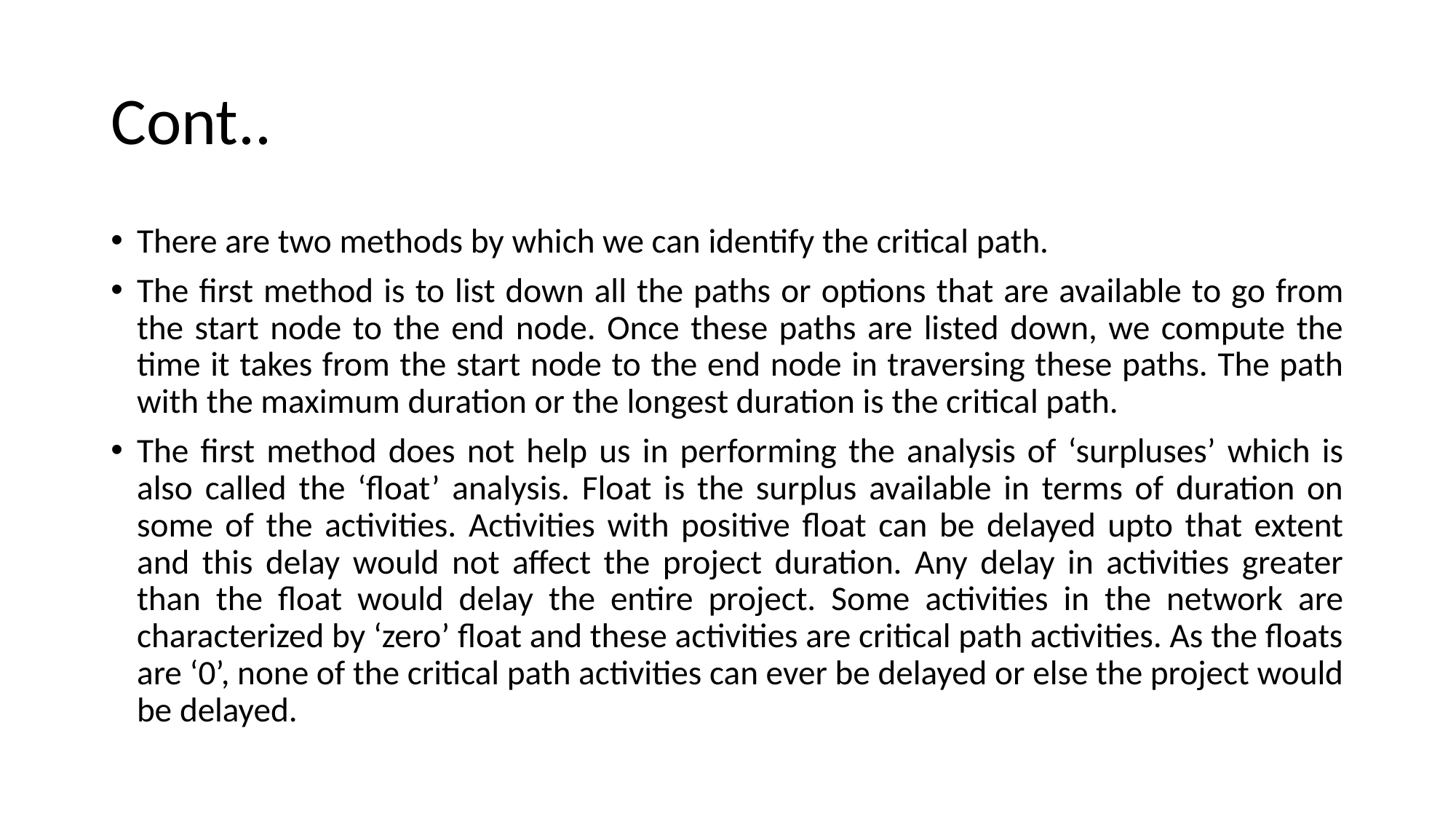

# Cont..
There are two methods by which we can identify the critical path.
The first method is to list down all the paths or options that are available to go from the start node to the end node. Once these paths are listed down, we compute the time it takes from the start node to the end node in traversing these paths. The path with the maximum duration or the longest duration is the critical path.
The first method does not help us in performing the analysis of ‘surpluses’ which is also called the ‘float’ analysis. Float is the surplus available in terms of duration on some of the activities. Activities with positive float can be delayed upto that extent and this delay would not affect the project duration. Any delay in activities greater than the float would delay the entire project. Some activities in the network are characterized by ‘zero’ float and these activities are critical path activities. As the floats are ‘0’, none of the critical path activities can ever be delayed or else the project would be delayed.